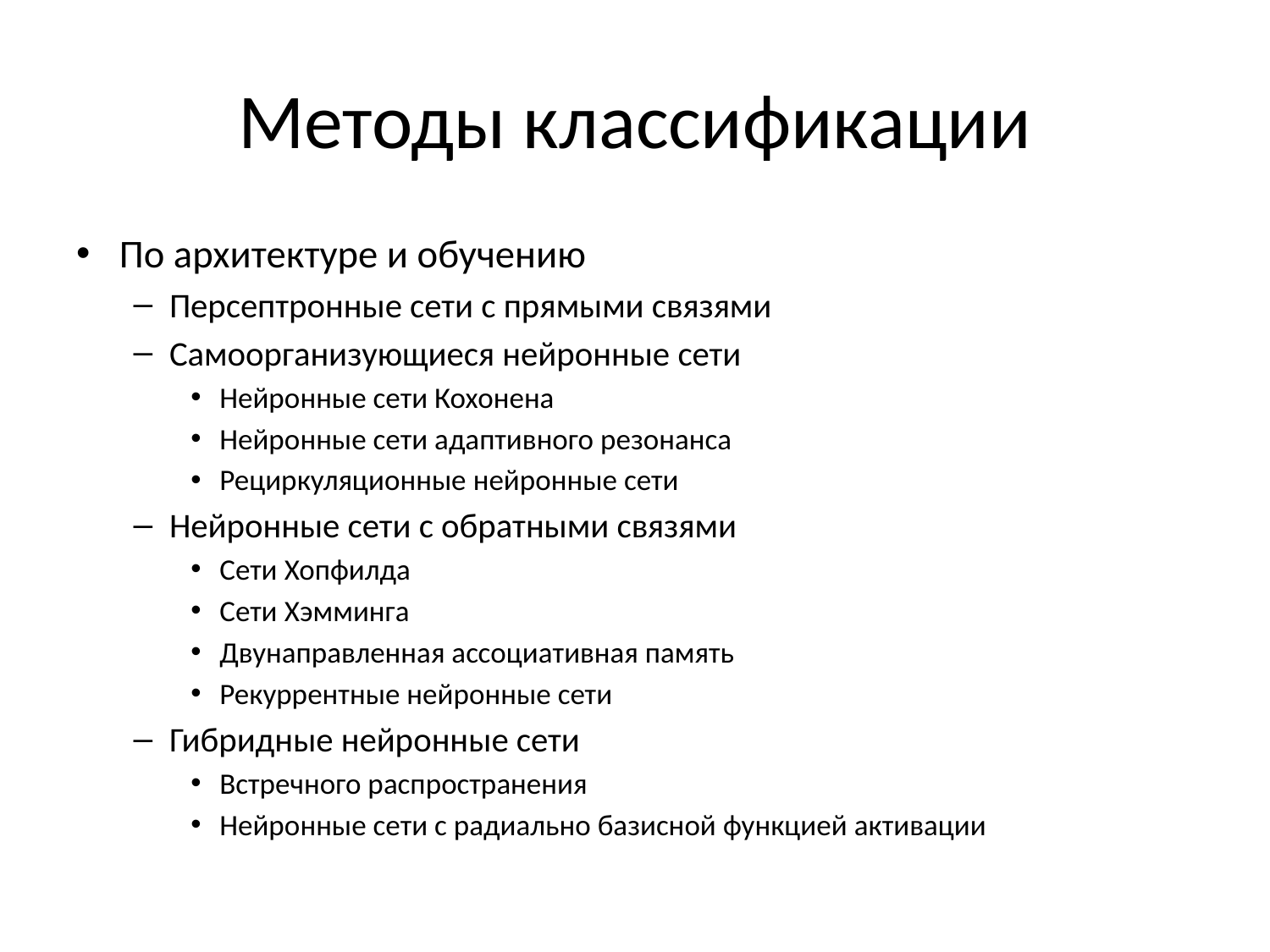

# Методы классификации
По архитектуре и обучению
Персептронные сети с прямыми связями
Самоорганизующиеся нейронные сети
Нейронные сети Кохонена
Нейронные сети адаптивного резонанса
Рециркуляционные нейронные сети
Нейронные сети с обратными связями
Сети Хопфилда
Сети Хэмминга
Двунаправленная ассоциативная память
Рекуррентные нейронные сети
Гибридные нейронные сети
Встречного распространения
Нейронные сети с радиально базисной функцией активации